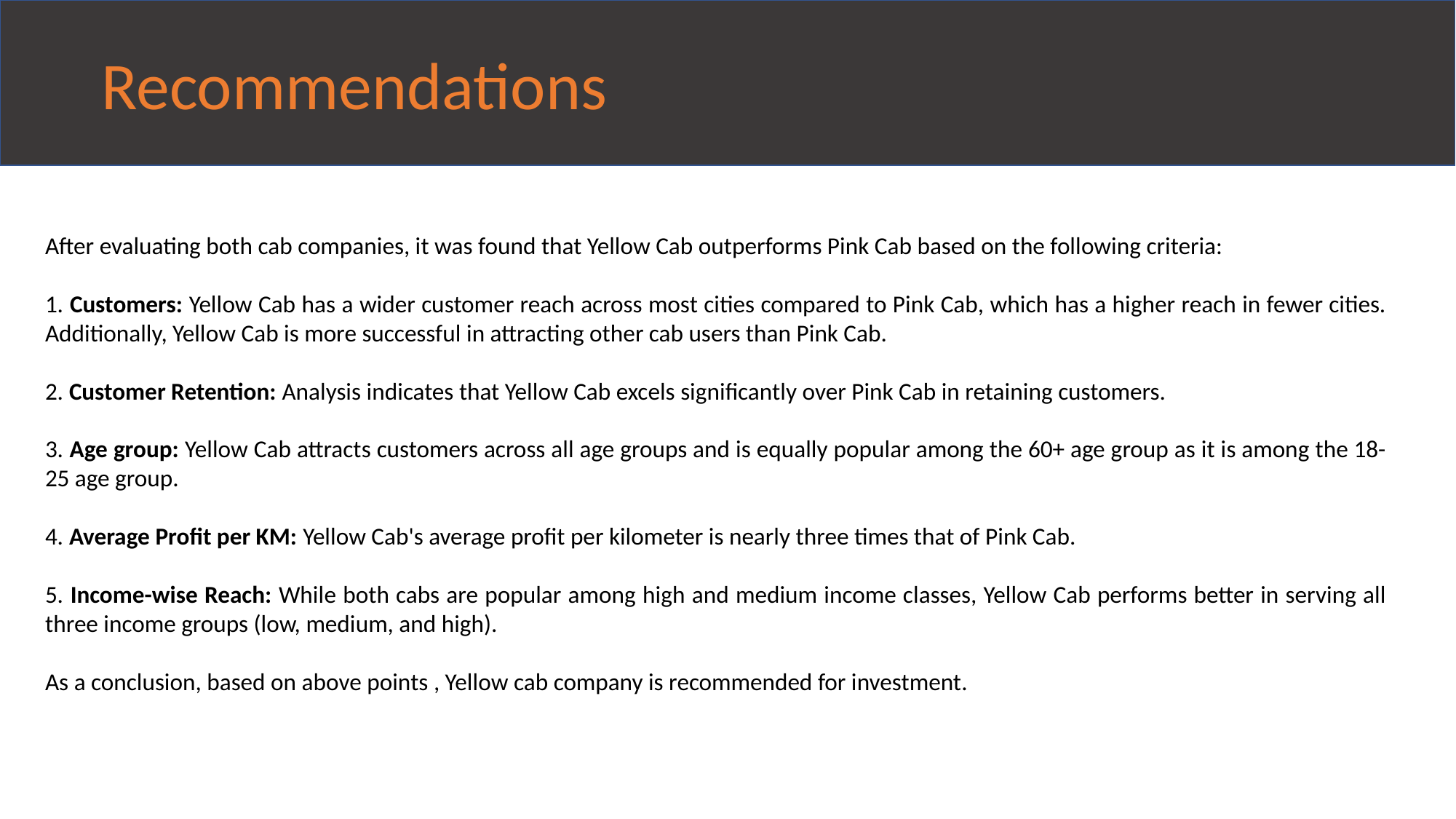

Recommendations
After evaluating both cab companies, it was found that Yellow Cab outperforms Pink Cab based on the following criteria:

1. Customers: Yellow Cab has a wider customer reach across most cities compared to Pink Cab, which has a higher reach in fewer cities. Additionally, Yellow Cab is more successful in attracting other cab users than Pink Cab.

2. Customer Retention: Analysis indicates that Yellow Cab excels significantly over Pink Cab in retaining customers.

3. Age group: Yellow Cab attracts customers across all age groups and is equally popular among the 60+ age group as it is among the 18-25 age group.

4. Average Profit per KM: Yellow Cab's average profit per kilometer is nearly three times that of Pink Cab.

5. Income-wise Reach: While both cabs are popular among high and medium income classes, Yellow Cab performs better in serving all three income groups (low, medium, and high).

As a conclusion, based on above points , Yellow cab company is recommended for investment.